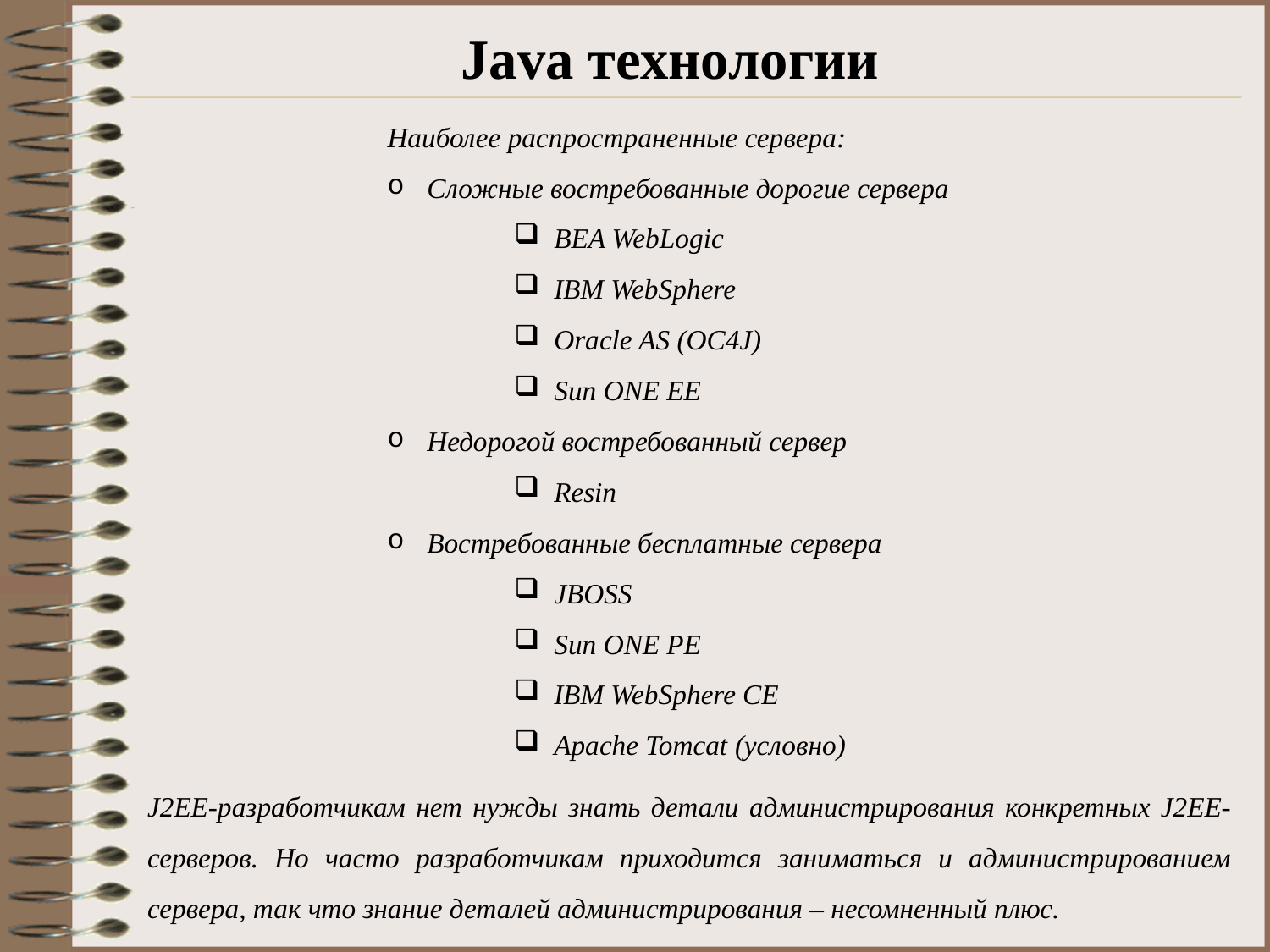

# Java технологии
Наиболее распространенные сервера:
Сложные востребованные дорогие сервера
BEA WebLogic
IBM WebSphere
Oracle AS (OC4J)
Sun ONE EE
Недорогой востребованный сервер
Resin
Востребованные бесплатные сервера
JBOSS
Sun ONE PE
IBM WebSphere CE
Apache Tomcat (условно)
J2EE-разработчикам нет нужды знать детали администрирования конкретных J2EE-серверов. Но часто разработчикам приходится заниматься и администрированием сервера, так что знание деталей администрирования – несомненный плюс.